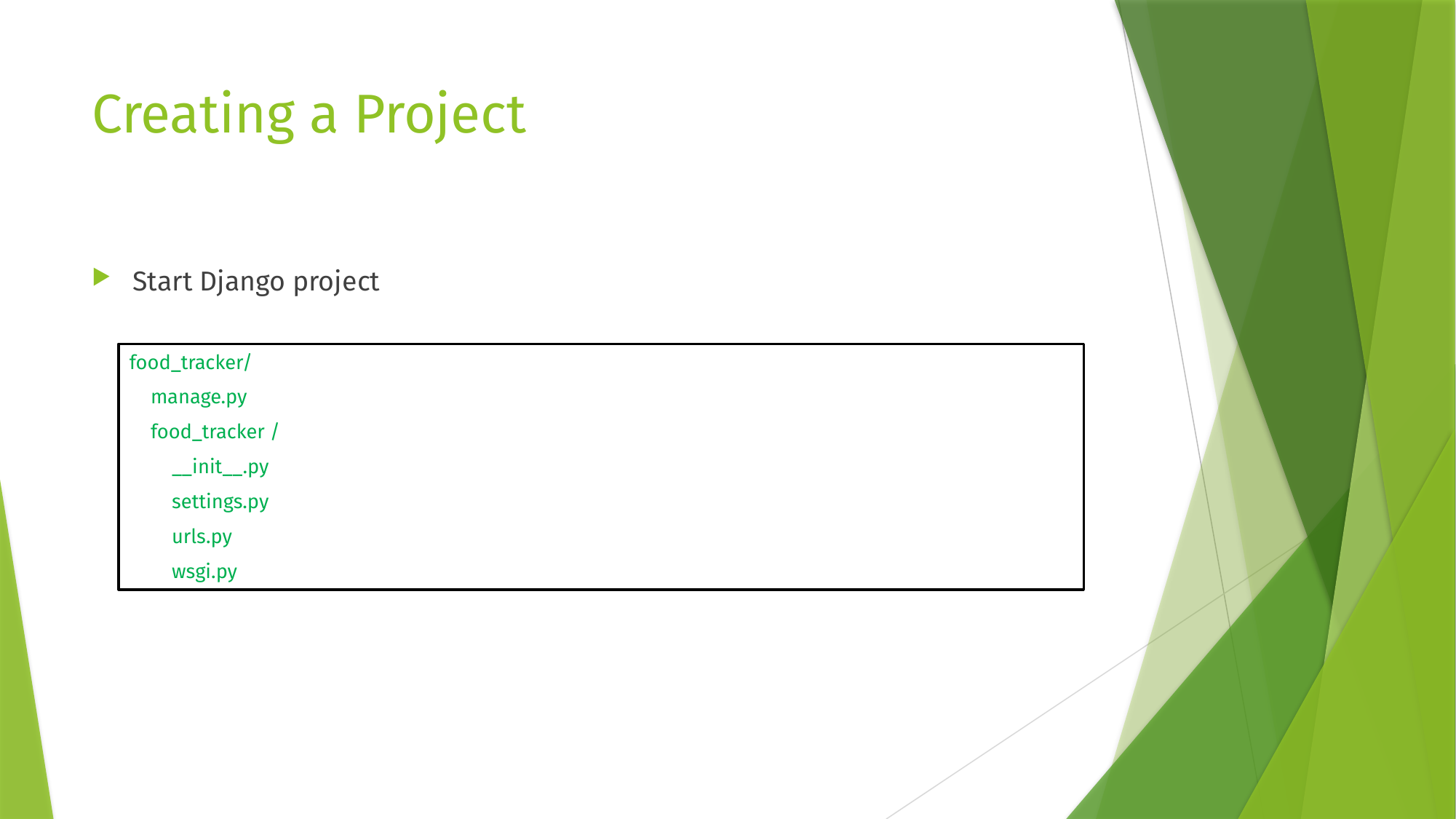

# Creating a Project
Start Django project

food_tracker/
    manage.py
    food_tracker /
        __init__.py
        settings.py
        urls.py
        wsgi.py